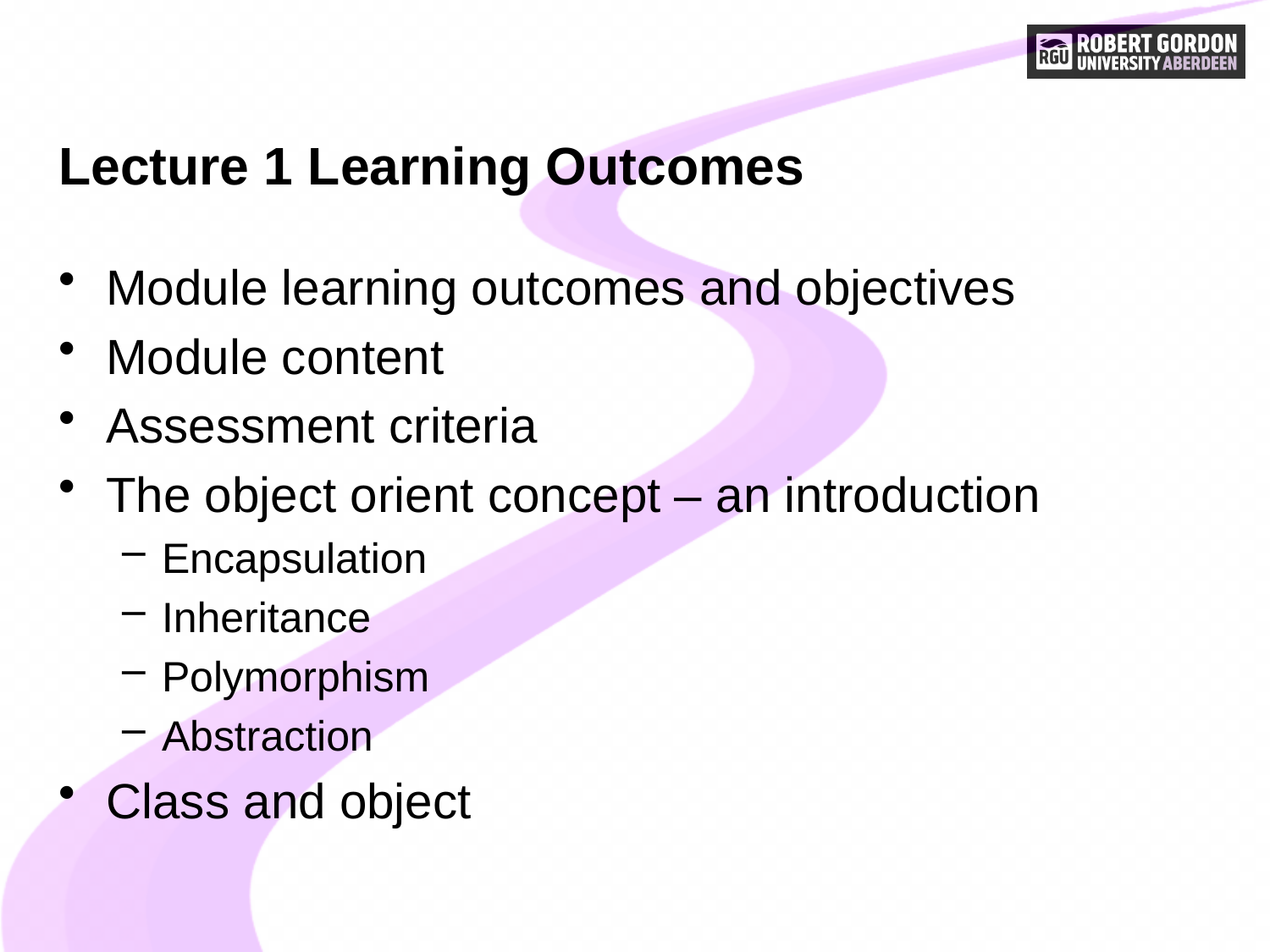

# Lecture 1 Learning Outcomes
Module learning outcomes and objectives
Module content
Assessment criteria
The object orient concept – an introduction
Encapsulation
Inheritance
Polymorphism
Abstraction
Class and object